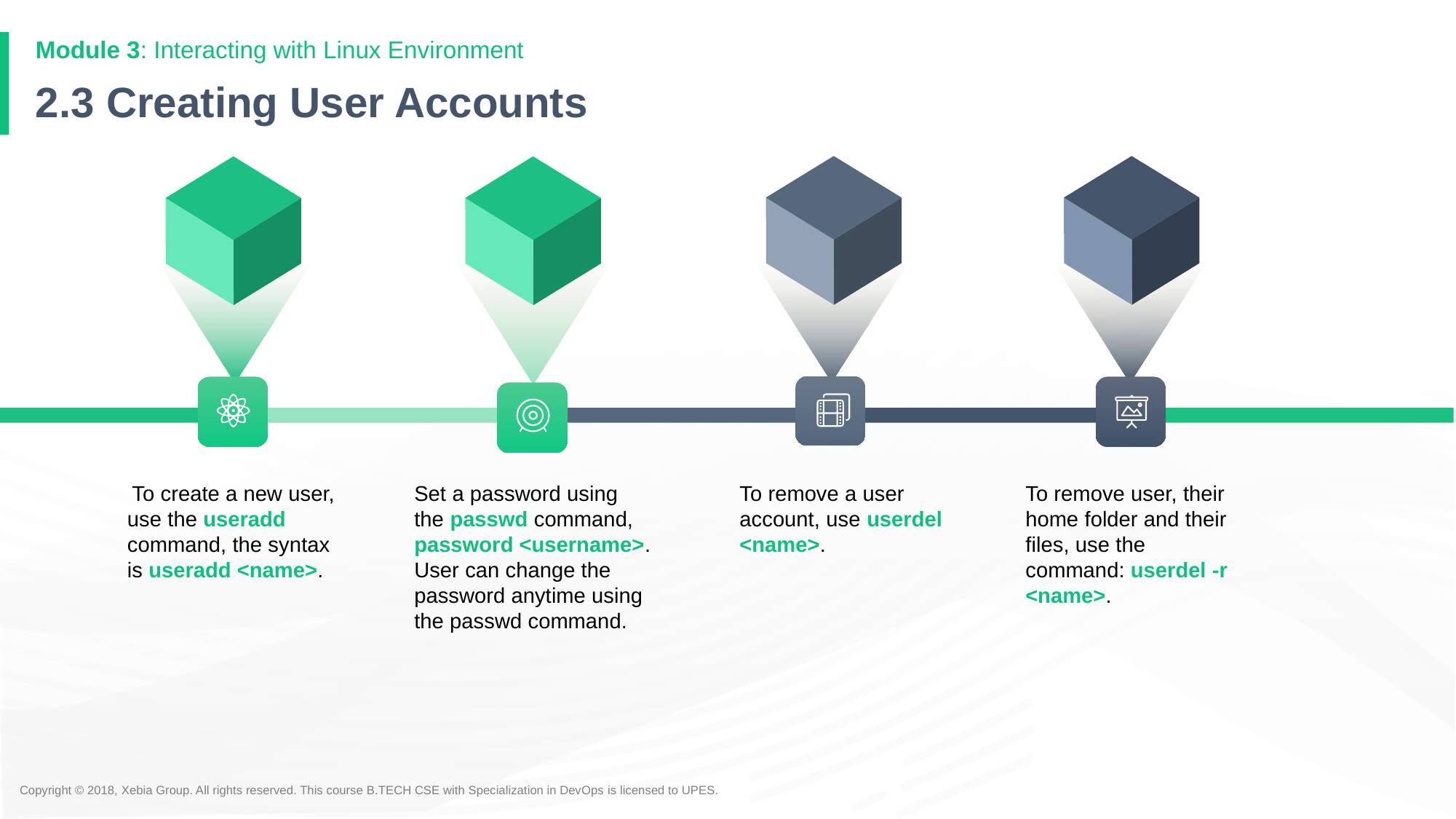

Module 3: Interacting with Linux Environment
# 2.3 Creating User Accounts

 To create a new user, use the useradd command, the syntax is useradd <name>.
Set a password using the passwd command, password <username>. User can change the password anytime using the passwd command.
To remove a user account, use userdel <name>.
To remove user, their home folder and their files, use the command: userdel -r <name>.